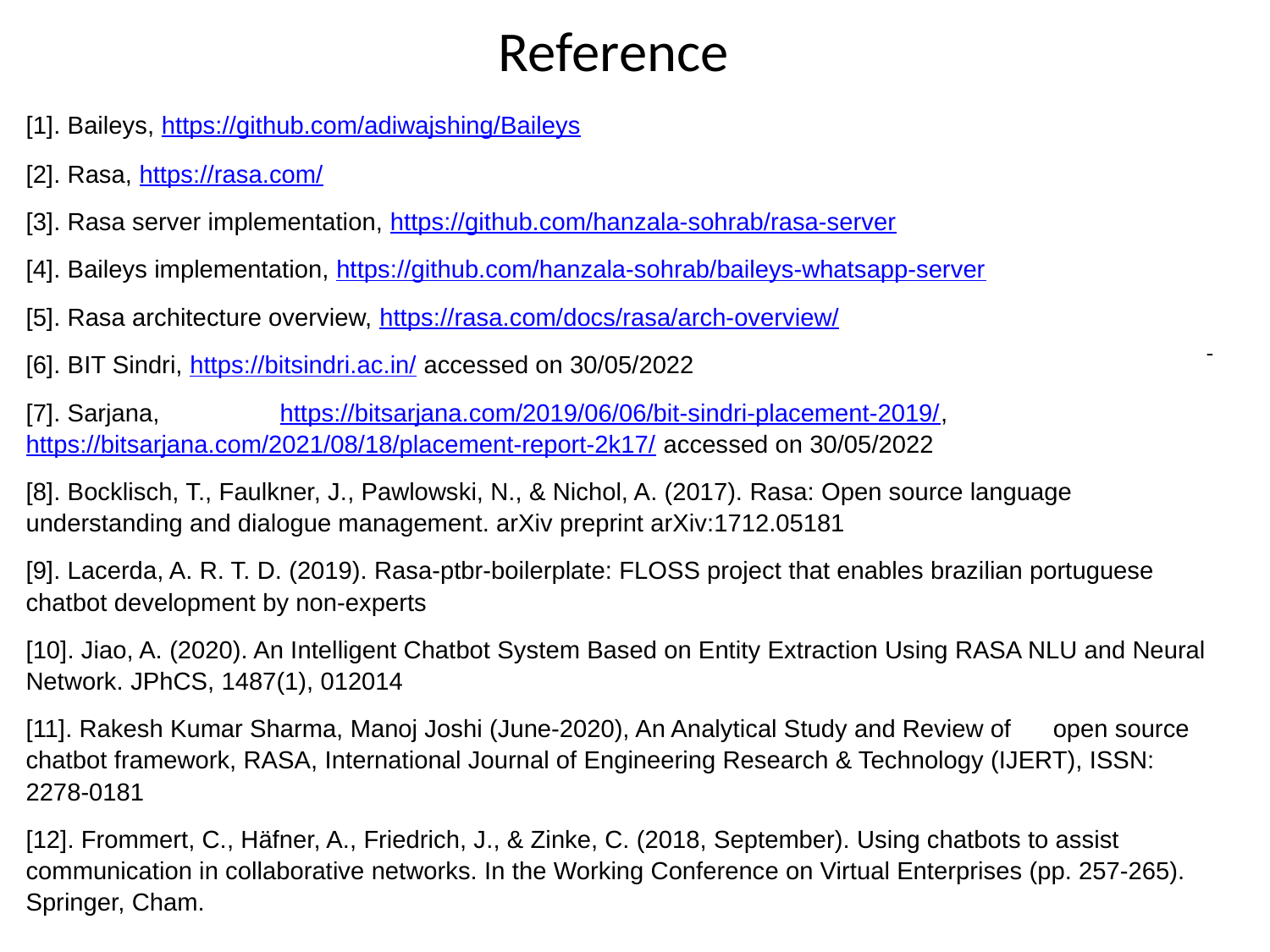

# Reference
[1]. Baileys, https://github.com/adiwajshing/Baileys
[2]. Rasa, https://rasa.com/
[3]. Rasa server implementation, https://github.com/hanzala-sohrab/rasa-server
[4]. Baileys implementation, https://github.com/hanzala-sohrab/baileys-whatsapp-server
[5]. Rasa architecture overview, https://rasa.com/docs/rasa/arch-overview/
[6]. BIT Sindri, https://bitsindri.ac.in/ accessed on 30/05/2022
[7]. Sarjana,	https://bitsarjana.com/2019/06/06/bit-sindri-placement-2019/, https://bitsarjana.com/2021/08/18/placement-report-2k17/ accessed on 30/05/2022
[8]. Bocklisch, T., Faulkner, J., Pawlowski, N., & Nichol, A. (2017). Rasa: Open source language understanding and dialogue management. arXiv preprint arXiv:1712.05181
[9]. Lacerda, A. R. T. D. (2019). Rasa-ptbr-boilerplate: FLOSS project that enables brazilian portuguese chatbot development by non-experts
[10]. Jiao, A. (2020). An Intelligent Chatbot System Based on Entity Extraction Using RASA NLU and Neural Network. JPhCS, 1487(1), 012014
[11]. Rakesh Kumar Sharma, Manoj Joshi (June-2020), An Analytical Study and Review of      open source chatbot framework, RASA, International Journal of Engineering Research & Technology (IJERT), ISSN: 2278-0181
[12]. Frommert, C., Häfner, A., Friedrich, J., & Zinke, C. (2018, September). Using chatbots to assist communication in collaborative networks. In the Working Conference on Virtual Enterprises (pp. 257-265). Springer, Cham.
-